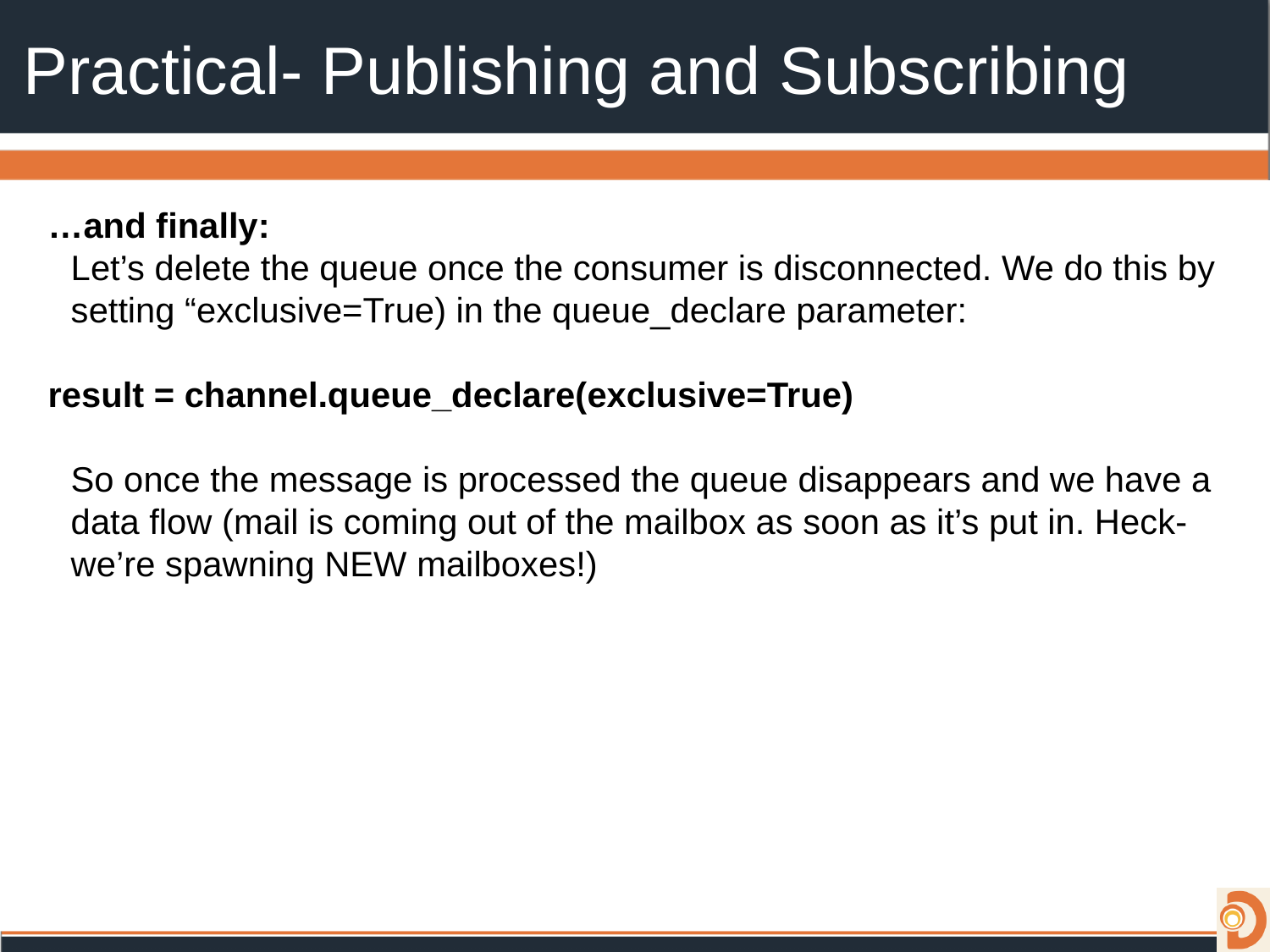

# Practical- Publishing and Subscribing
…and finally:
Let’s delete the queue once the consumer is disconnected. We do this by setting “exclusive=True) in the queue_declare parameter:

result = channel.queue_declare(exclusive=True)

	So once the message is processed the queue disappears and we have a data flow (mail is coming out of the mailbox as soon as it’s put in. Heck- we’re spawning NEW mailboxes!)